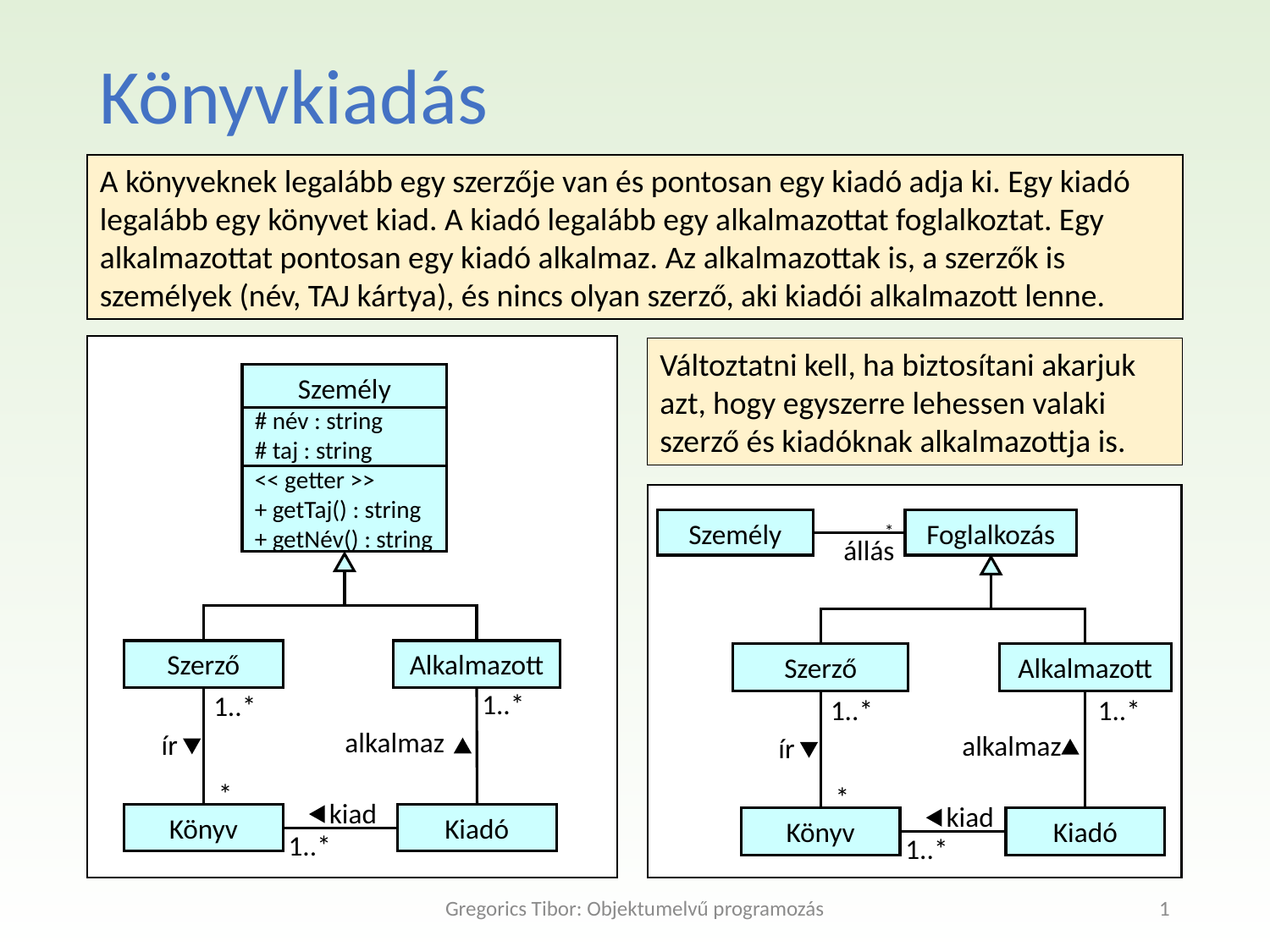

Könyvkiadás
A könyveknek legalább egy szerzője van és pontosan egy kiadó adja ki. Egy kiadó legalább egy könyvet kiad. A kiadó legalább egy alkalmazottat foglalkoztat. Egy alkalmazottat pontosan egy kiadó alkalmaz. Az alkalmazottak is, a szerzők is személyek (név, TAJ kártya), és nincs olyan szerző, aki kiadói alkalmazott lenne.

Változtatni kell, ha biztosítani akarjuk azt, hogy egyszerre lehessen valaki szerző és kiadóknak alkalmazottja is.
Személy
# név : string
# taj : string
<< getter >>
+ getTaj() : string
+ getNév() : string

*
Személy
Foglalkozás
állás

Szerző
Alkalmazott

Alkalmazott

Szerző
1..*
1..*
1..*
1..*
alkalmaz
ír
alkalmaz
ír

*
*
kiad
kiad
Könyv
Kiadó

Könyv
Kiadó

1..*
1..*
Gregorics Tibor: Objektumelvű programozás
1